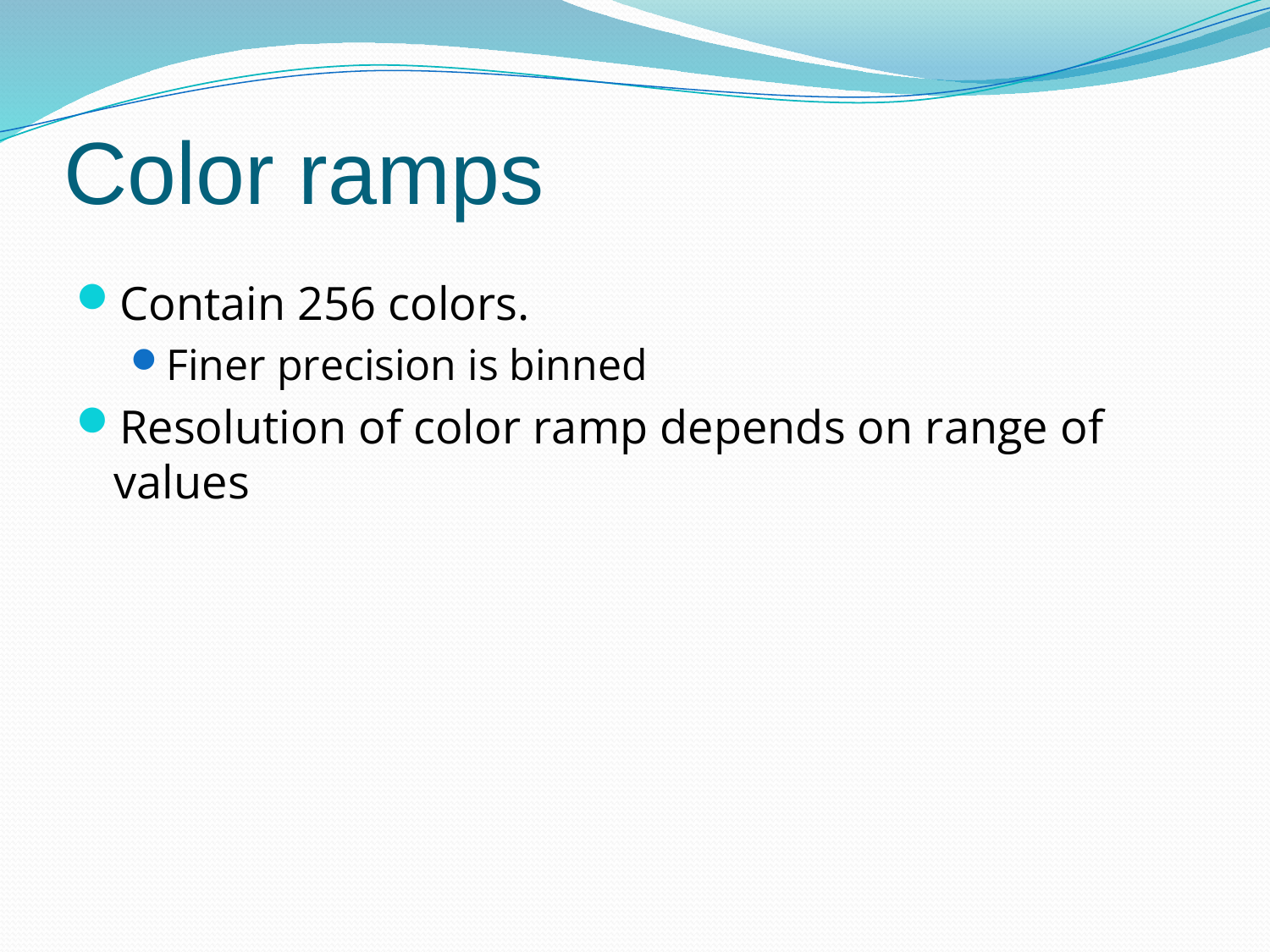

# Color ramps
Contain 256 colors.
Finer precision is binned
Resolution of color ramp depends on range of values